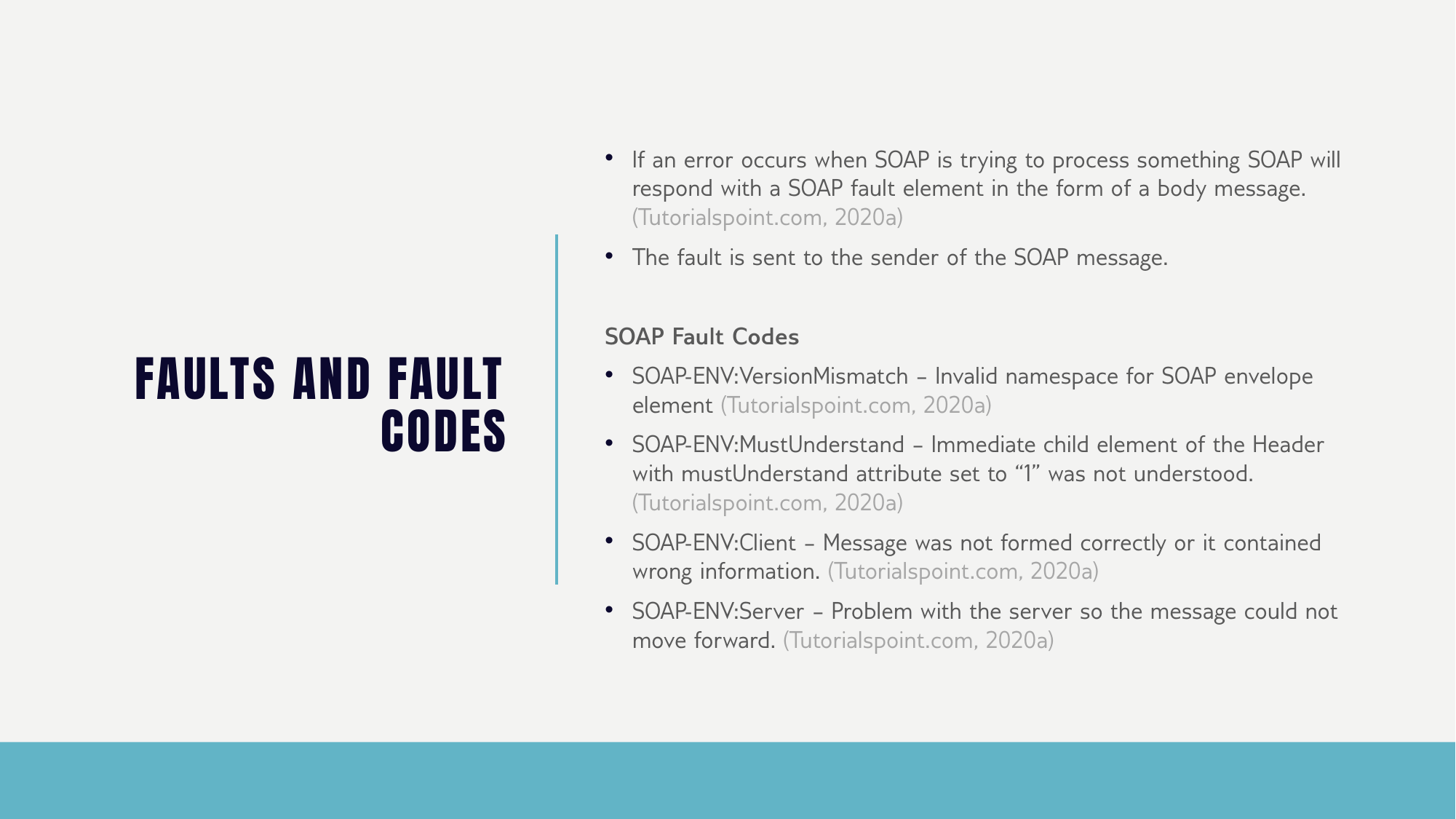

# Faults and Fault Codes
If an error occurs when SOAP is trying to process something SOAP will respond with a SOAP fault element in the form of a body message. (Tutorialspoint.com, 2020a)
The fault is sent to the sender of the SOAP message.

SOAP Fault Codes
SOAP-ENV:VersionMismatch – Invalid namespace for SOAP envelope element (Tutorialspoint.com, 2020a)
SOAP-ENV:MustUnderstand – Immediate child element of the Header  with mustUnderstand attribute set to “1” was not understood. (Tutorialspoint.com, 2020a)
SOAP-ENV:Client – Message was not formed correctly or it contained wrong information. (Tutorialspoint.com, 2020a)
SOAP-ENV:Server – Problem with the server so the message could not move forward. (Tutorialspoint.com, 2020a)